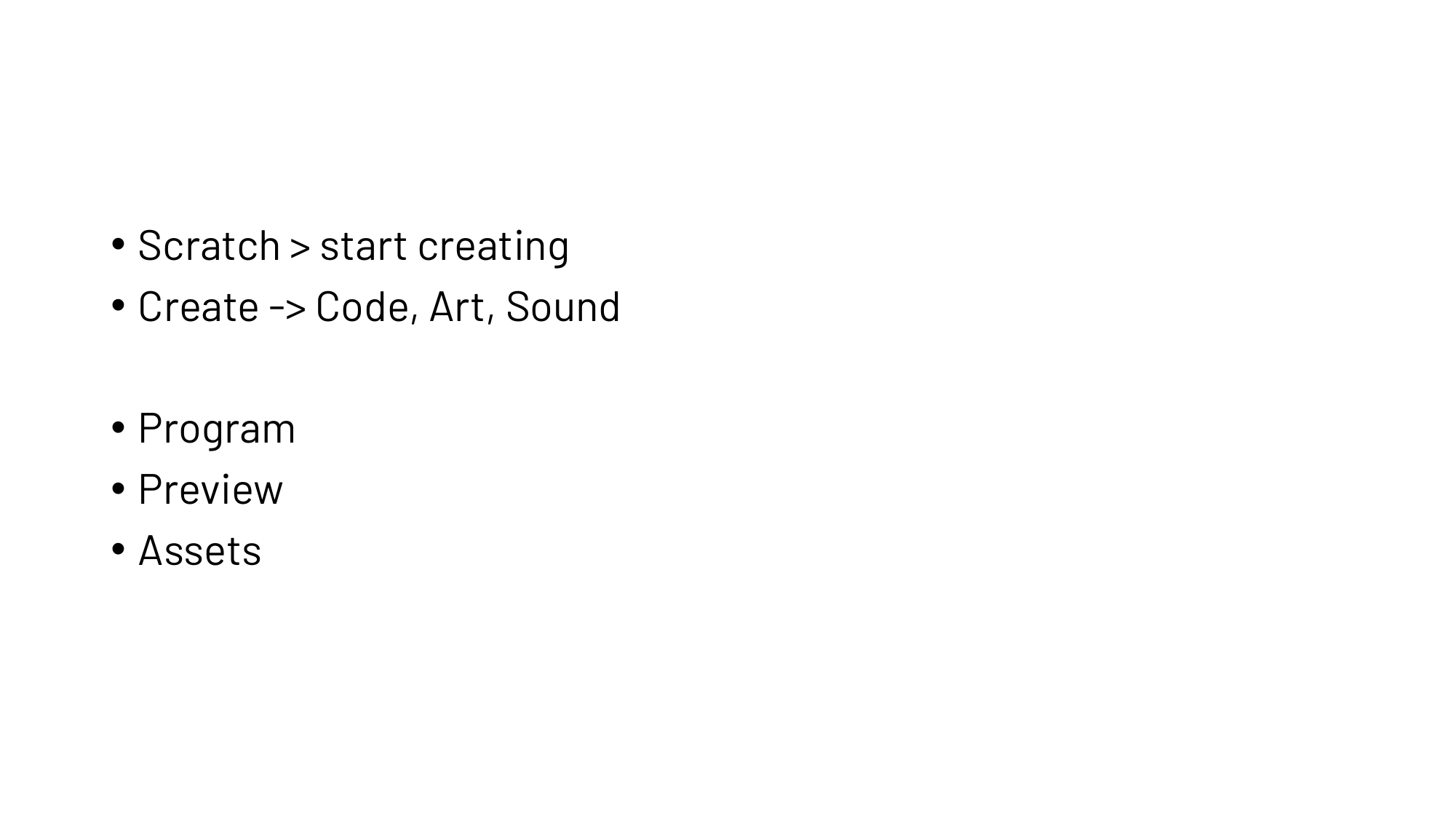

Scratch > start creating
Create -> Code, Art, Sound

Program
Preview
Assets